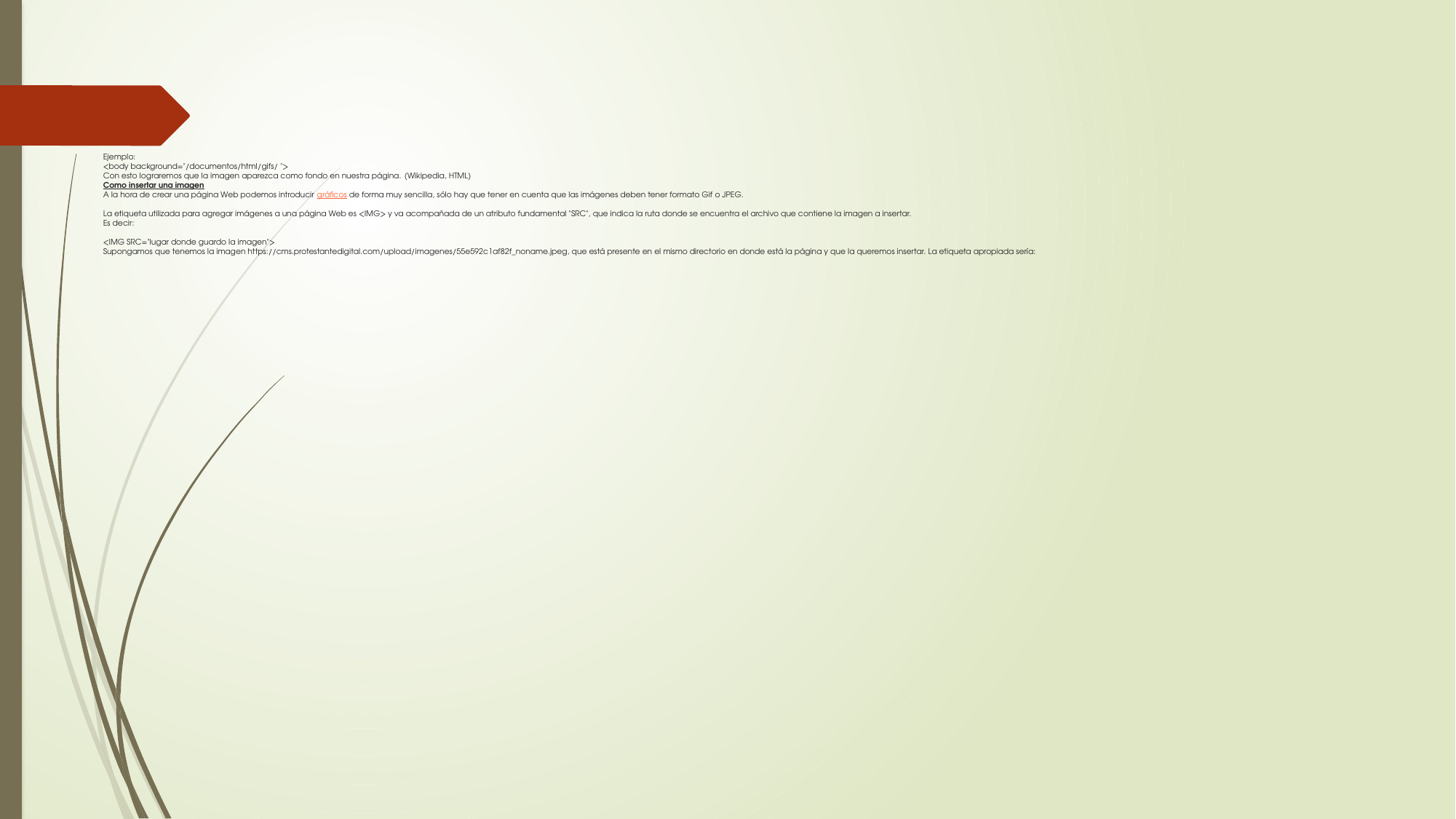

# Ejemplo: <body background="/documentos/html/gifs/ "> Con esto lograremos que la imagen aparezca como fondo en nuestra página. (Wikipedia, HTML) Como insertar una imagen A la hora de crear una página Web podemos introducir gráficos de forma muy sencilla, sólo hay que tener en cuenta que las imágenes deben tener formato Gif o JPEG. La etiqueta utilizada para agregar imágenes a una página Web es <IMG> y va acompañada de un atributo fundamental "SRC", que indica la ruta donde se encuentra el archivo que contiene la imagen a insertar. Es decir: <IMG SRC="lugar donde guardo la imagen"> Supongamos que tenemos la imagen https://cms.protestantedigital.com/upload/imagenes/55e592c1af82f_noname.jpeg, que está presente en el mismo directorio en donde está la página y que la queremos insertar. La etiqueta apropiada sería: